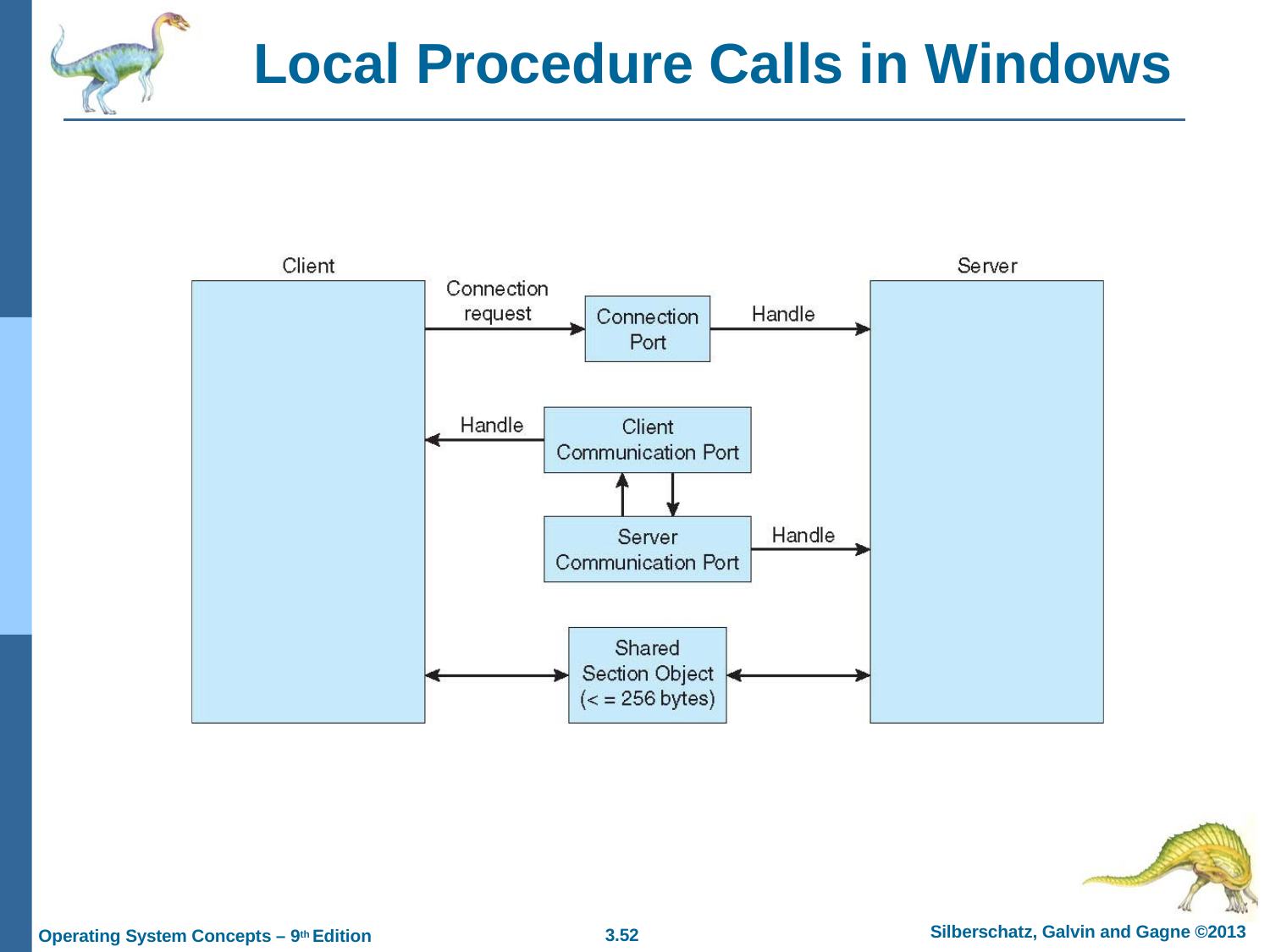

# Local Procedure Calls in Windows

Silberschatz, Galvin and Gagne ©2013
3.52
Operating System Concepts – 9th Edition